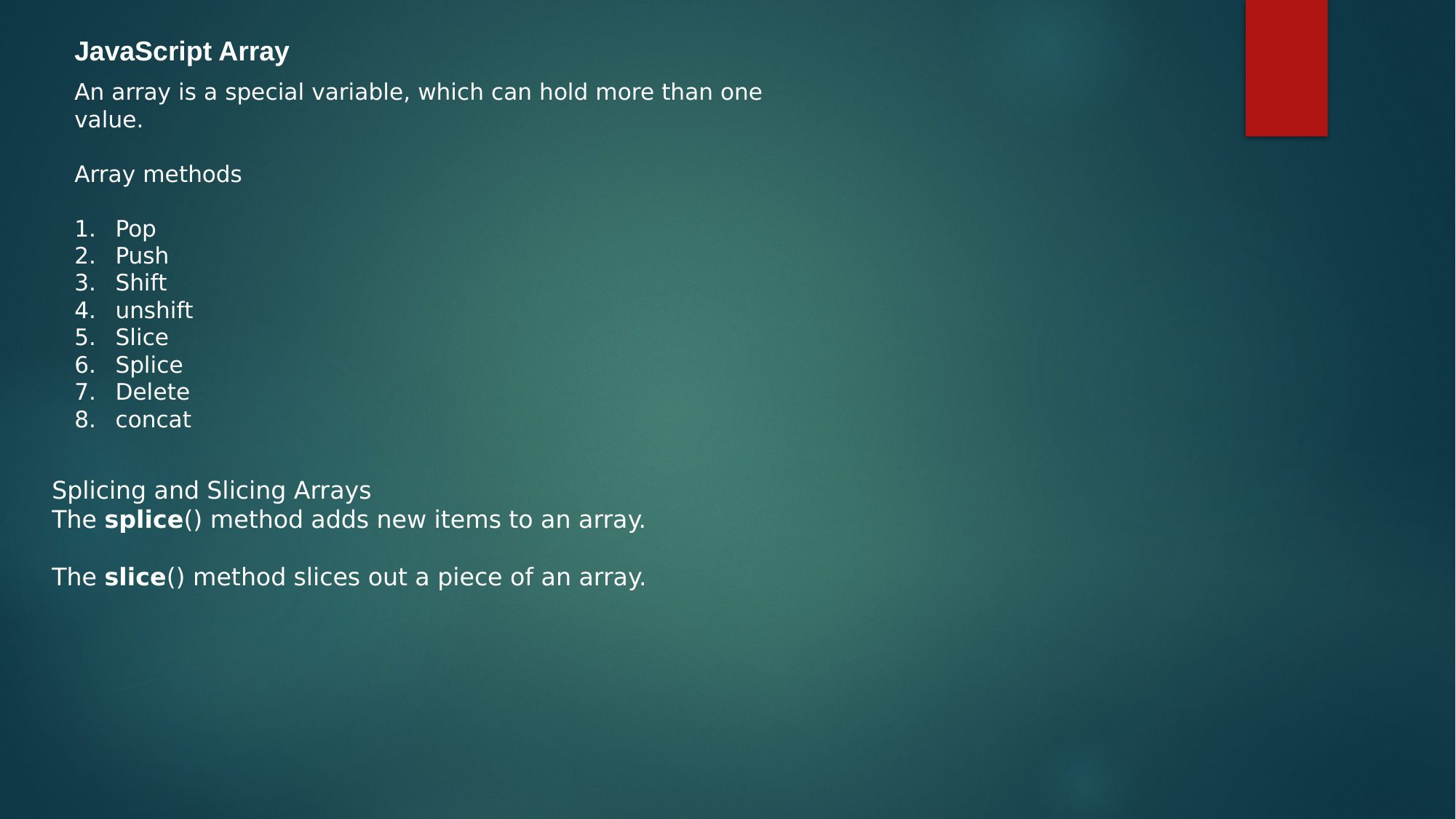

JavaScript Array
An array is a special variable, which can hold more than one value.

Array methods

Pop
Push
Shift
unshift
Slice
Splice
Delete
concat

Splicing and Slicing Arrays
The splice() method adds new items to an array.

The slice() method slices out a piece of an array.